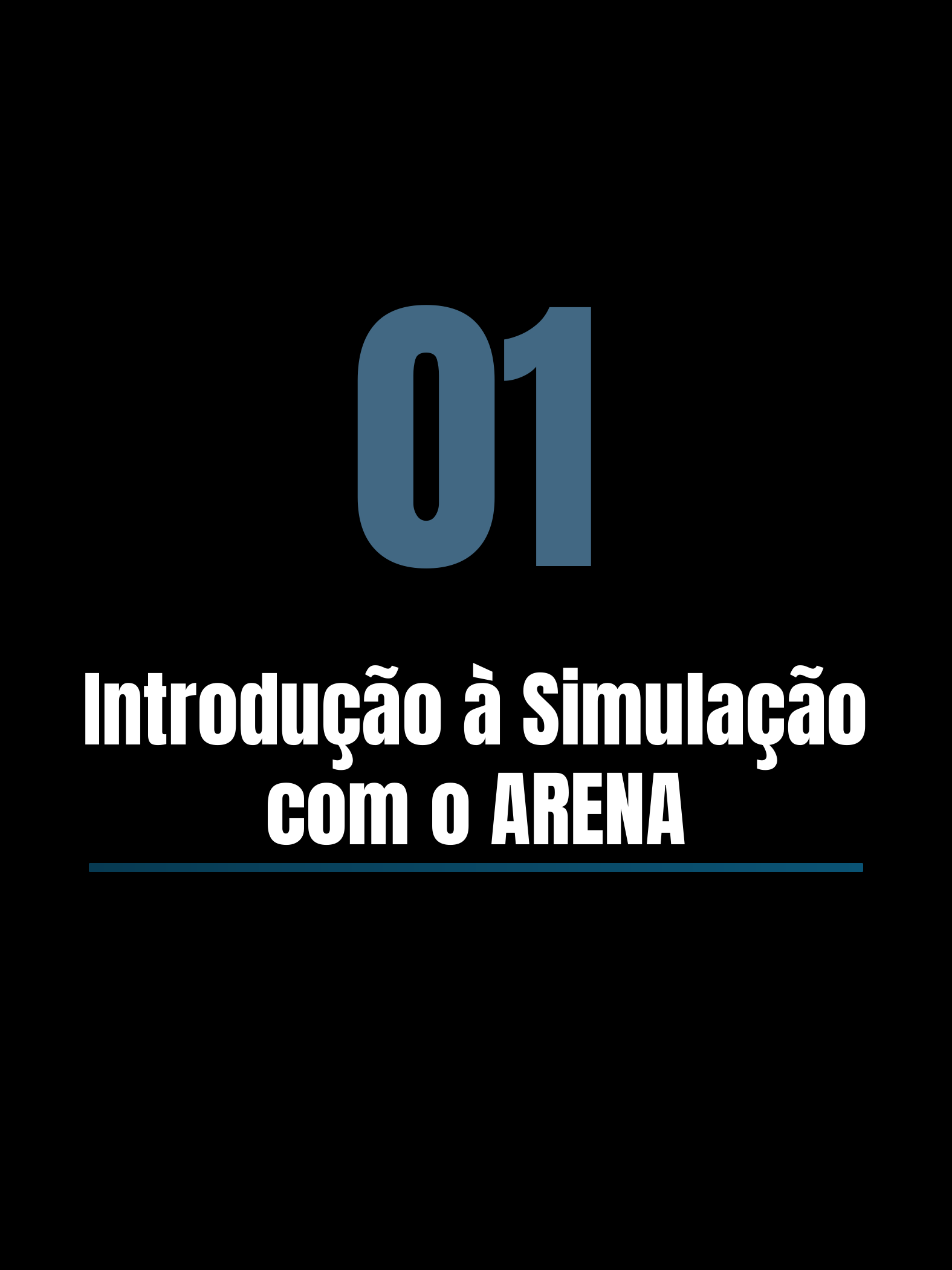

01
Introdução à Simulação com o ARENA

Mundo Simulado - Vitor H. C. Carvalho
3